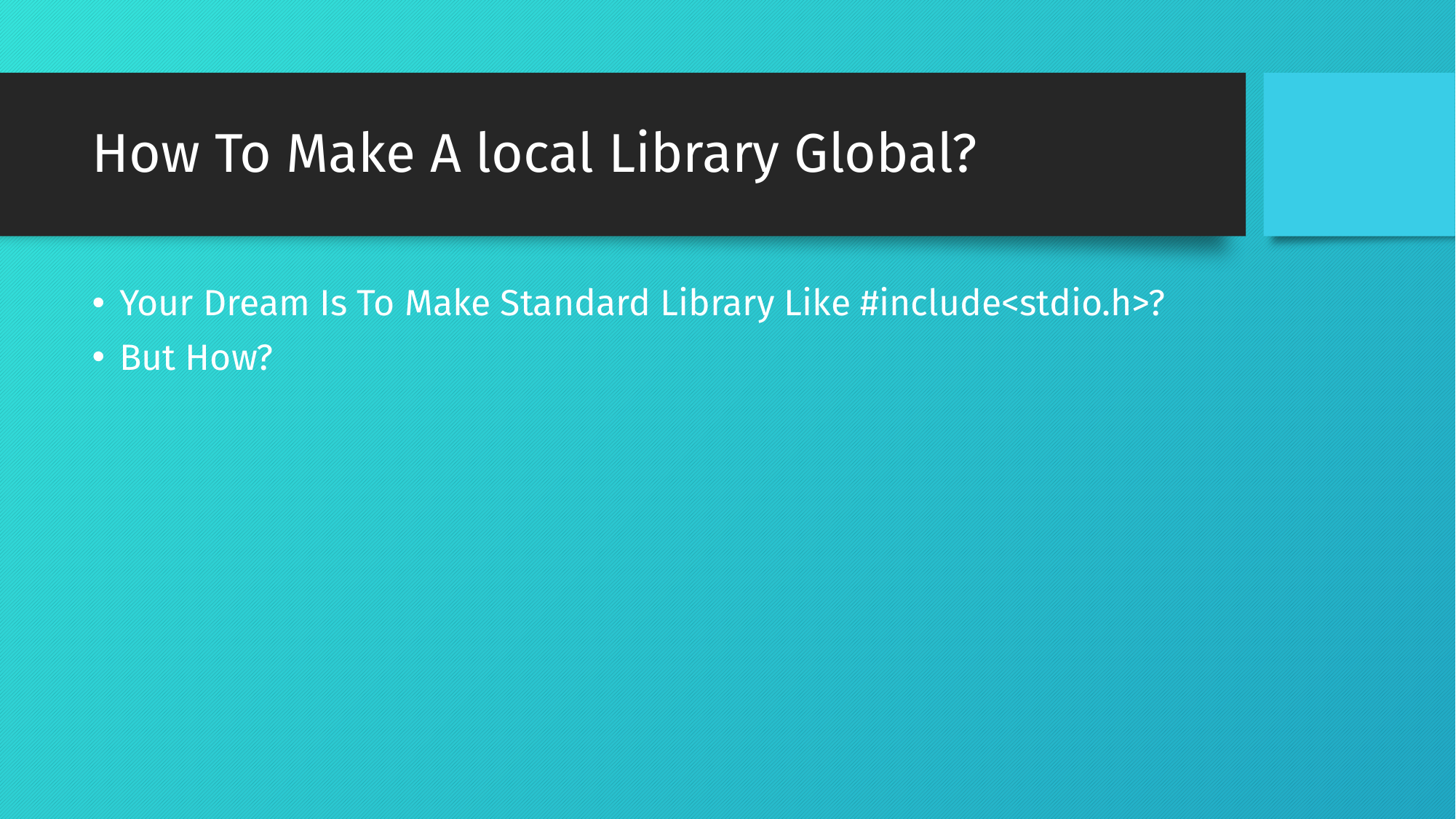

# How To Make A local Library Global?
Your Dream Is To Make Standard Library Like #include<stdio.h>?
But How?